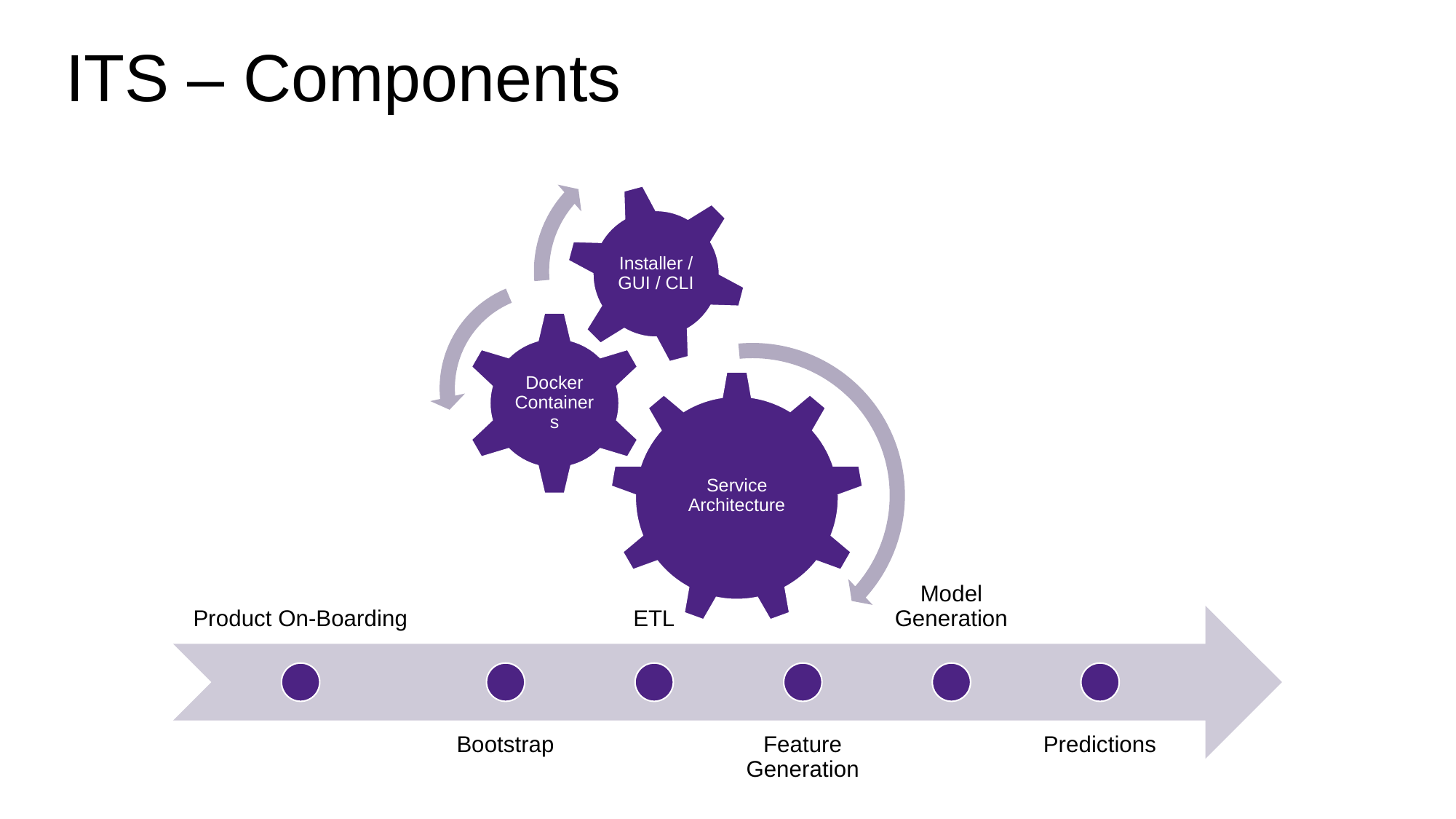

# ITS – Components

Installer / GUI / CLI

Docker Containers

Service Architecture

Product On-Boarding

ETL

Model Generation

Bootstrap

Feature Generation

Predictions